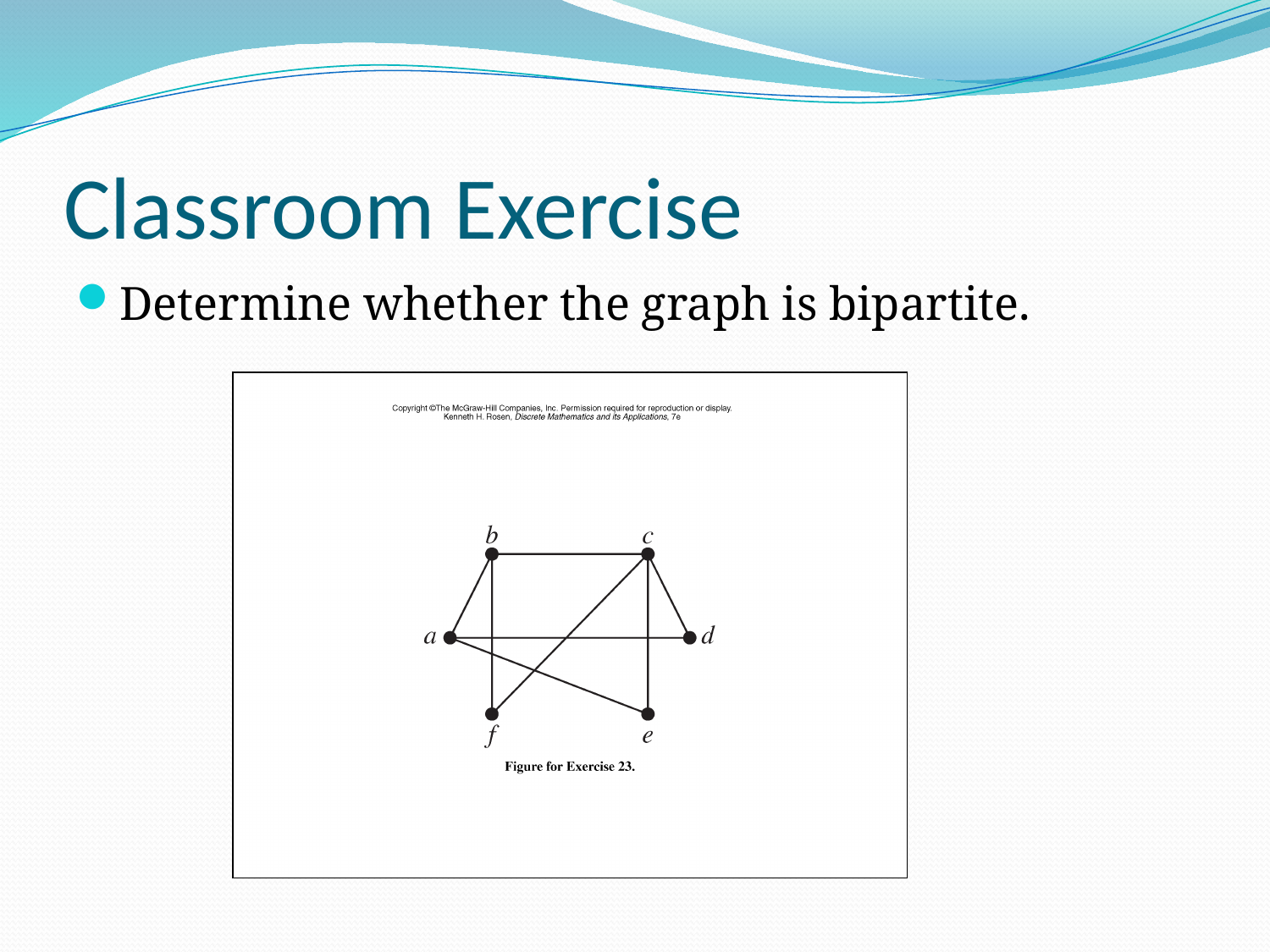

# Classroom Exercise
Determine whether the graph is bipartite.